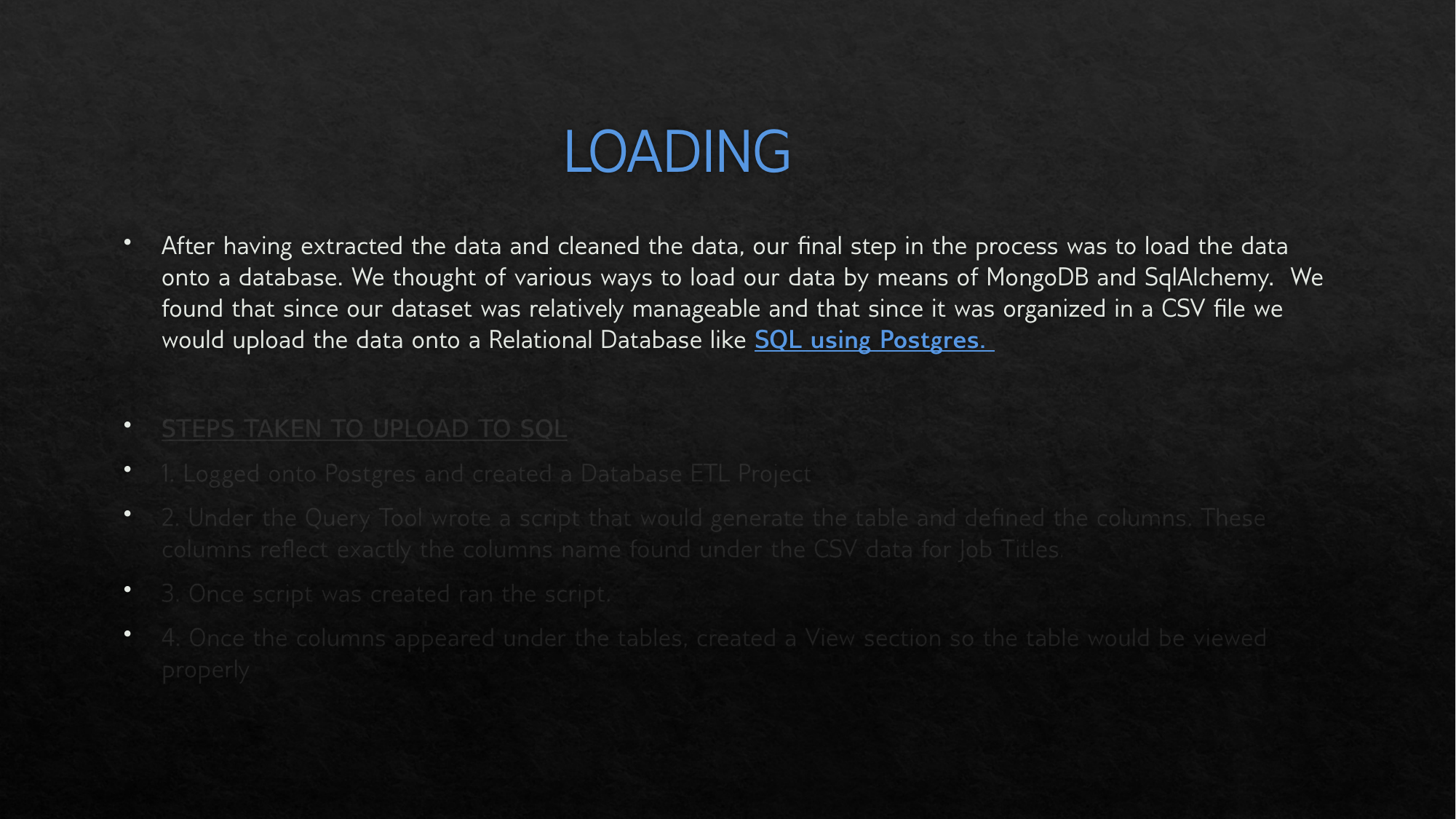

# LOADING
After having extracted the data and cleaned the data, our final step in the process was to load the data onto a database. We thought of various ways to load our data by means of MongoDB and SqlAlchemy.  We found that since our dataset was relatively manageable and that since it was organized in a CSV file we would upload the data onto a Relational Database like SQL using Postgres.

STEPS TAKEN TO UPLOAD TO SQL
1. Logged onto Postgres and created a Database ETL Project
2. Under the Query Tool wrote a script that would generate the table and defined the columns. These columns reflect exactly the columns name found under the CSV data for Job Titles.
3. Once script was created ran the script.
4. Once the columns appeared under the tables, created a View section so the table would be viewed properly